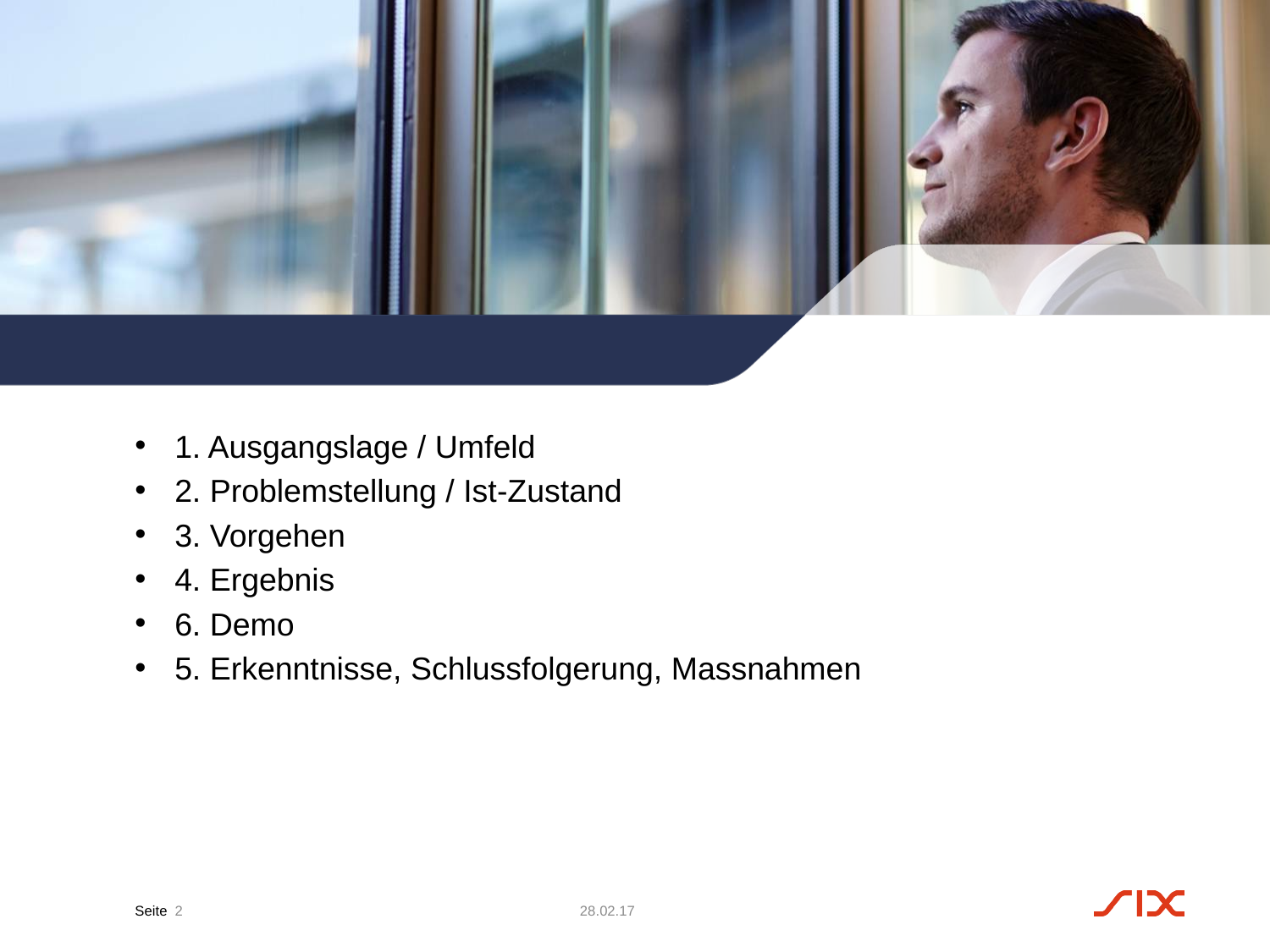

#
1. Ausgangslage / Umfeld
2. Problemstellung / Ist-Zustand
3. Vorgehen
4. Ergebnis
6. Demo
5. Erkenntnisse, Schlussfolgerung, Massnahmen

2
28.02.17